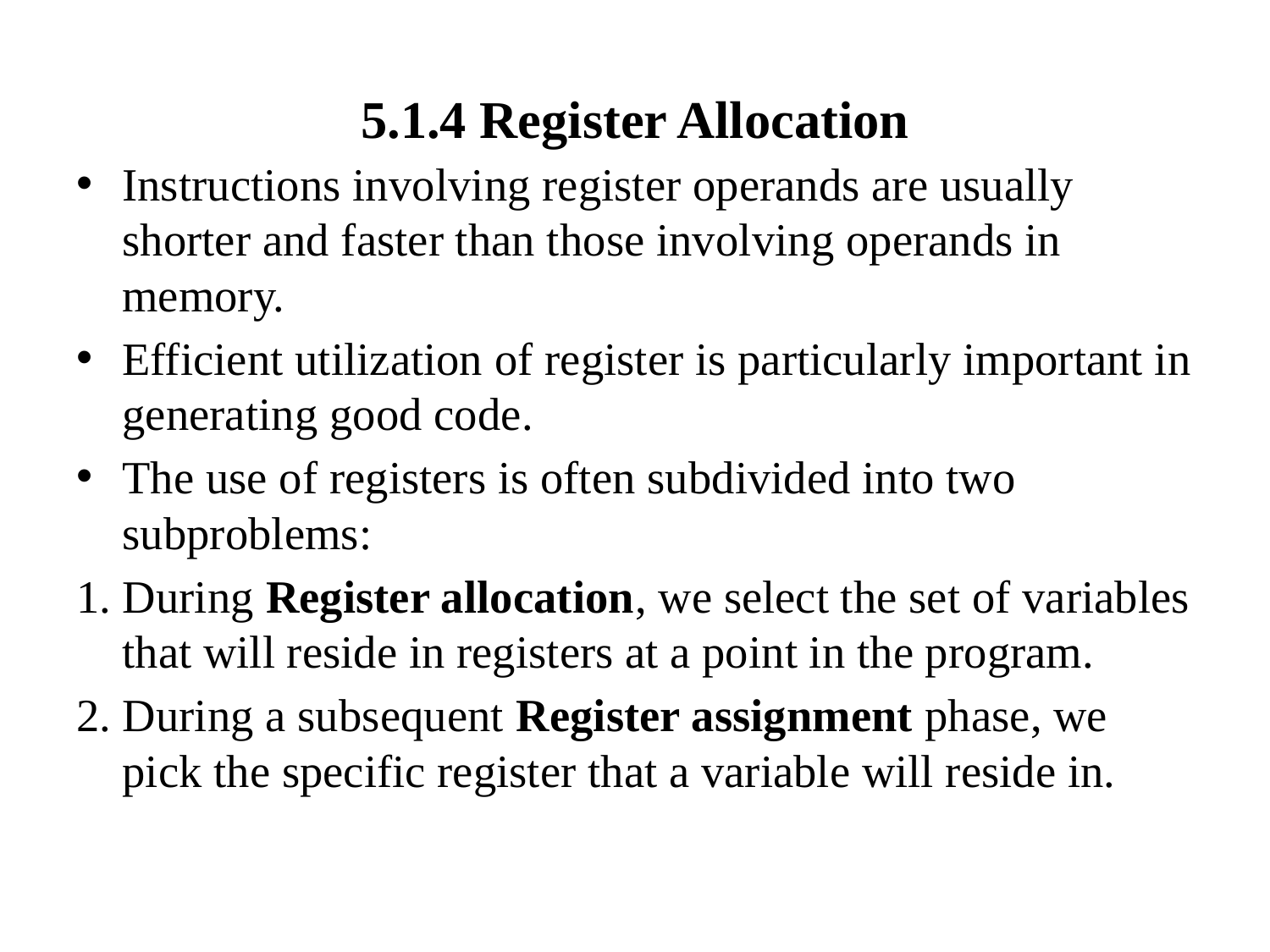

# 5.1.4 Register Allocation
Instructions involving register operands are usually shorter and faster than those involving operands in memory.
Efficient utilization of register is particularly important in generating good code.
The use of registers is often subdivided into two subproblems:
1. During Register allocation, we select the set of variables that will reside in registers at a point in the program.
2. During a subsequent Register assignment phase, we pick the specific register that a variable will reside in.